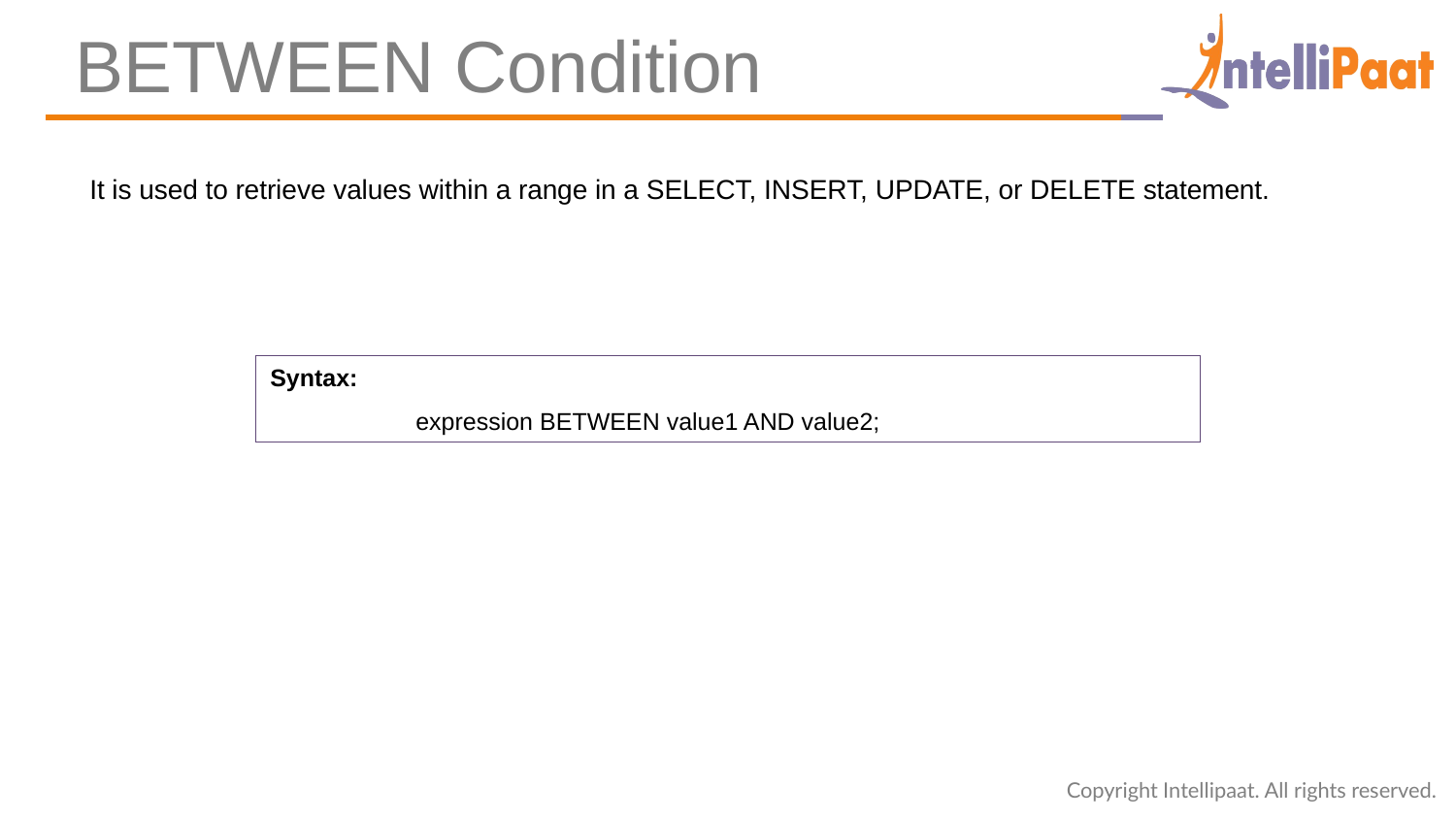

BETWEEN Condition
It is used to retrieve values within a range in a SELECT, INSERT, UPDATE, or DELETE statement.
Syntax:
	expression BETWEEN value1 AND value2;